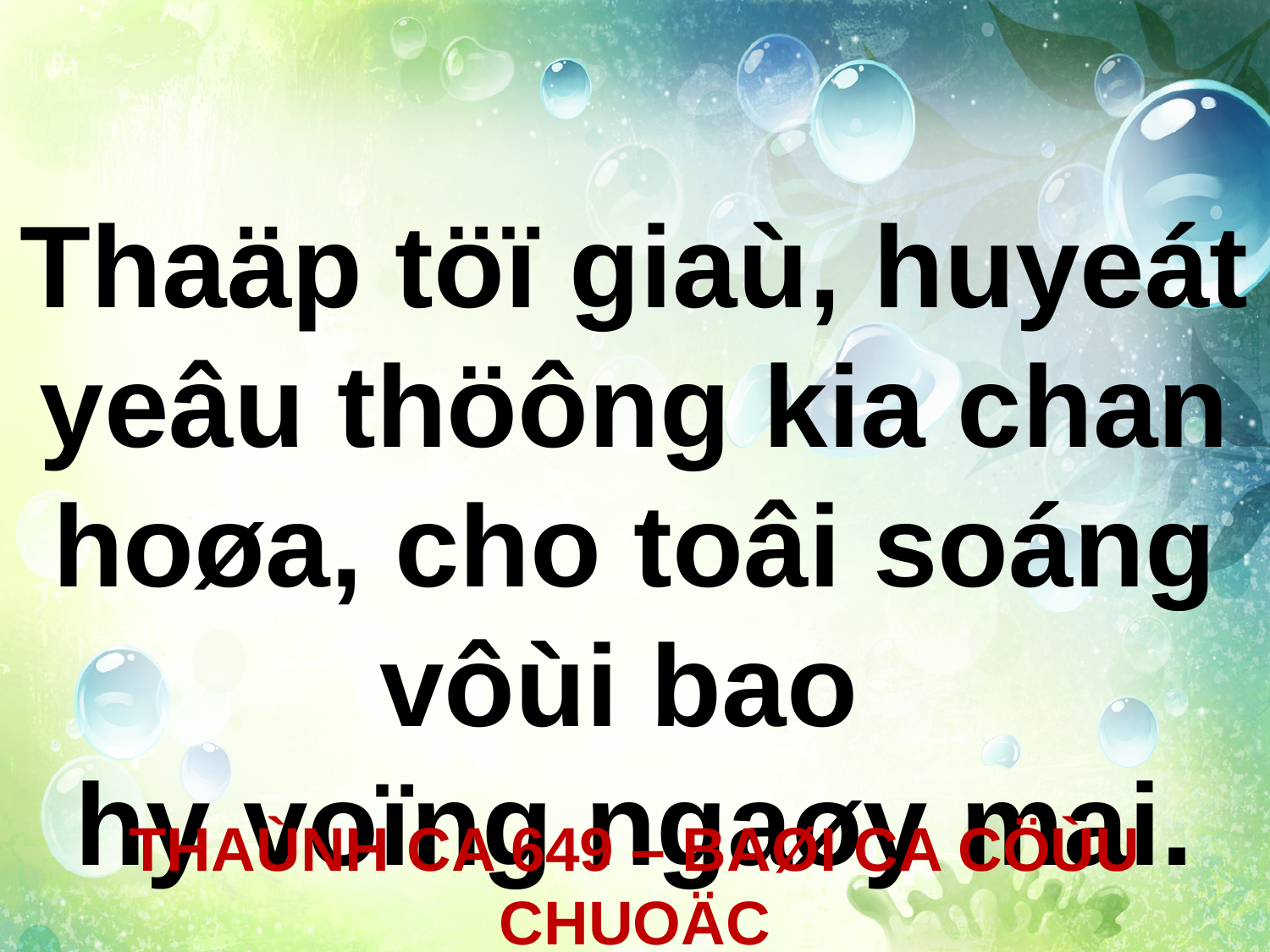

Thaäp töï giaù, huyeát yeâu thöông kia chan hoøa, cho toâi soáng vôùi bao
hy voïng ngaøy mai.
THAÙNH CA 649 – BAØI CA CÖÙU CHUOÄC